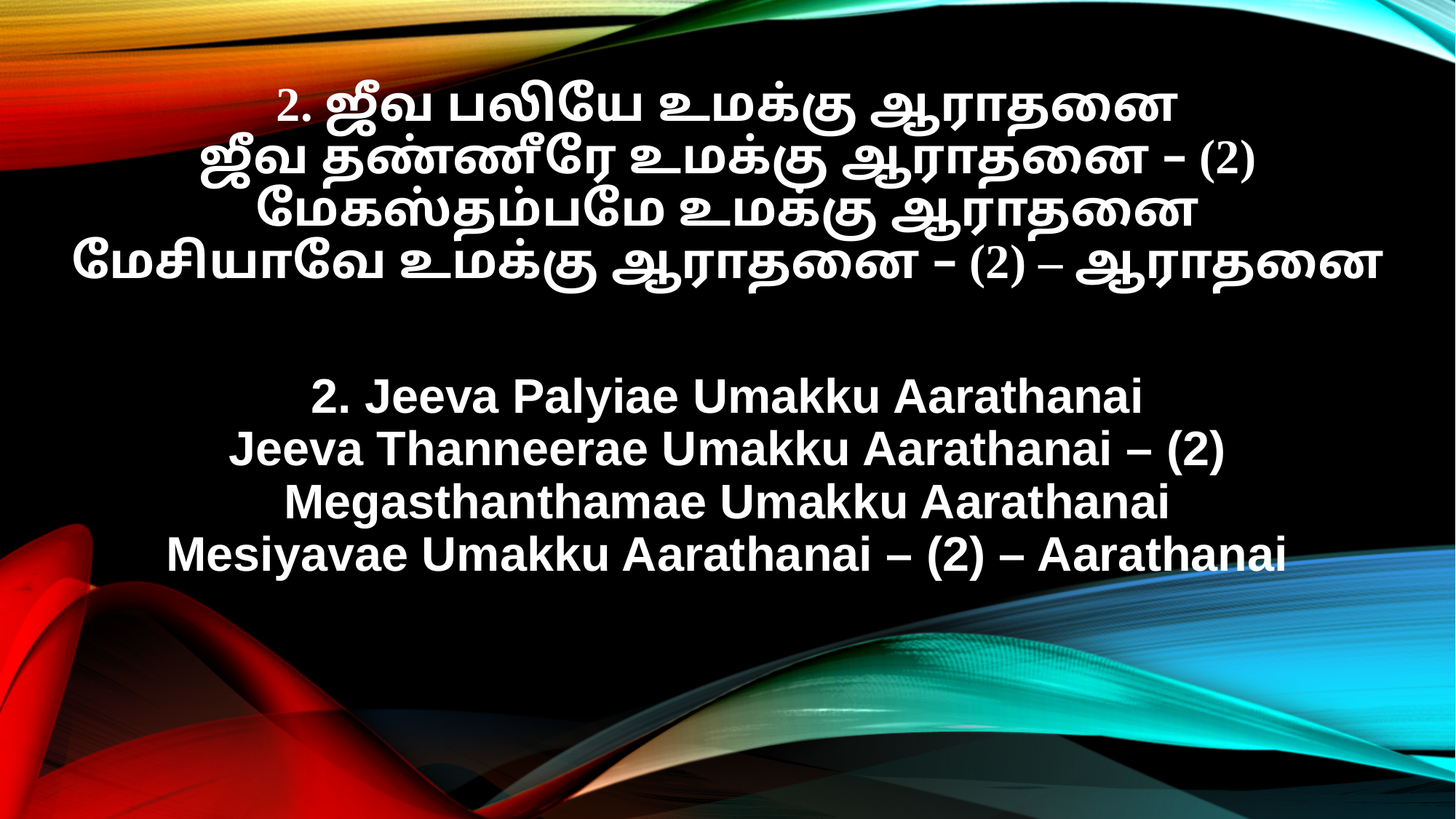

2. ஜீவ பலியே உமக்கு ஆராதனை
ஜீவ தண்ணீரே உமக்கு ஆராதனை – (2)
மேகஸ்தம்பமே உமக்கு ஆராதனை
மேசியாவே உமக்கு ஆராதனை – (2) – ஆராதனை

2. Jeeva Palyiae Umakku Aarathanai
Jeeva Thanneerae Umakku Aarathanai – (2)
Megasthanthamae Umakku Aarathanai
Mesiyavae Umakku Aarathanai – (2) – Aarathanai